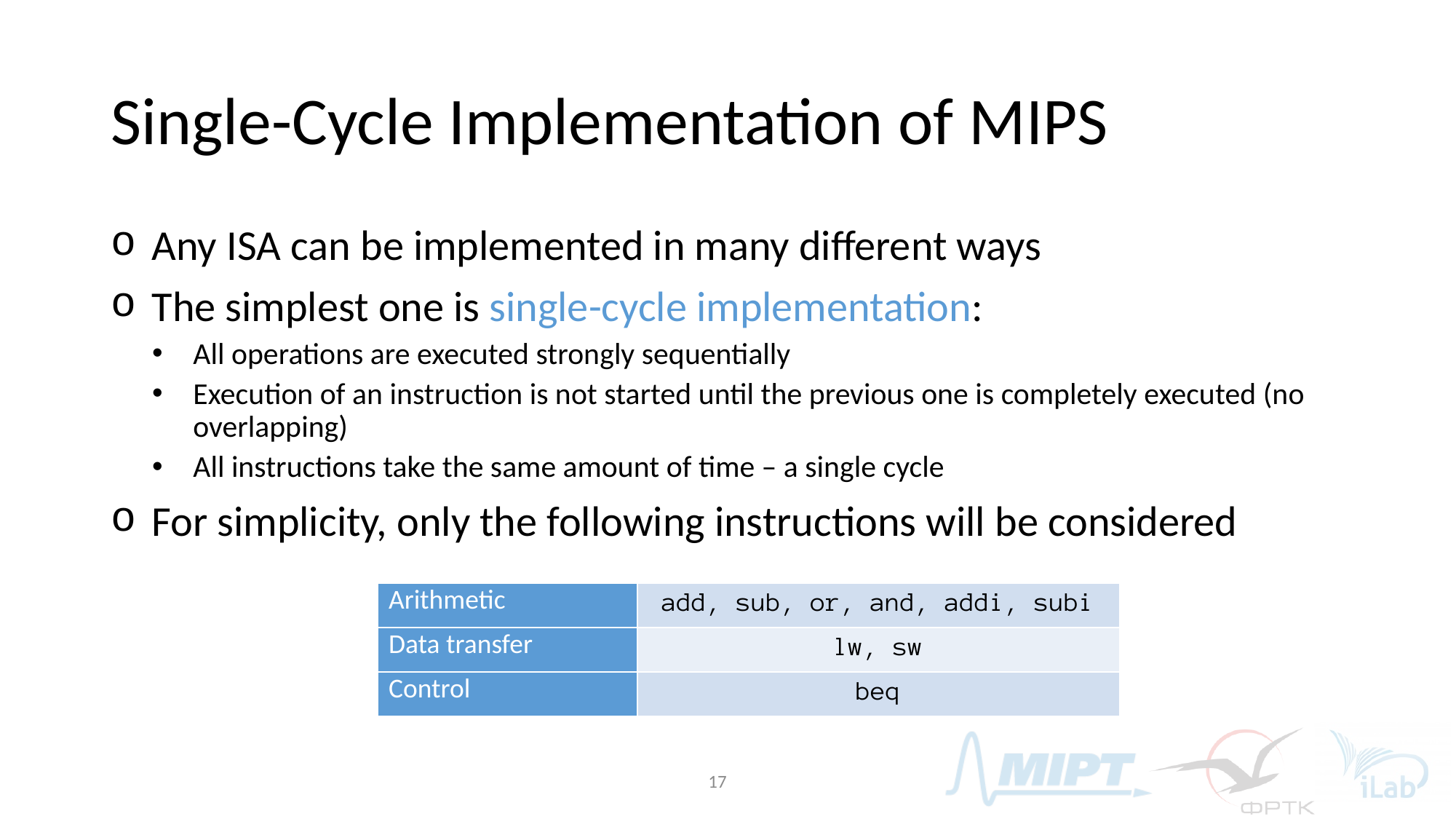

# Single-Cycle Implementation of MIPS
Any ISA can be implemented in many different ways
The simplest one is single-cycle implementation:
All operations are executed strongly sequentially
Execution of an instruction is not started until the previous one is completely executed (no overlapping)
All instructions take the same amount of time – a single cycle
For simplicity, only the following instructions will be considered

| Arithmetic | add, sub, or, and, addi, subi |
| --- | --- |
| Data transfer | lw, sw |
| Control | beq |